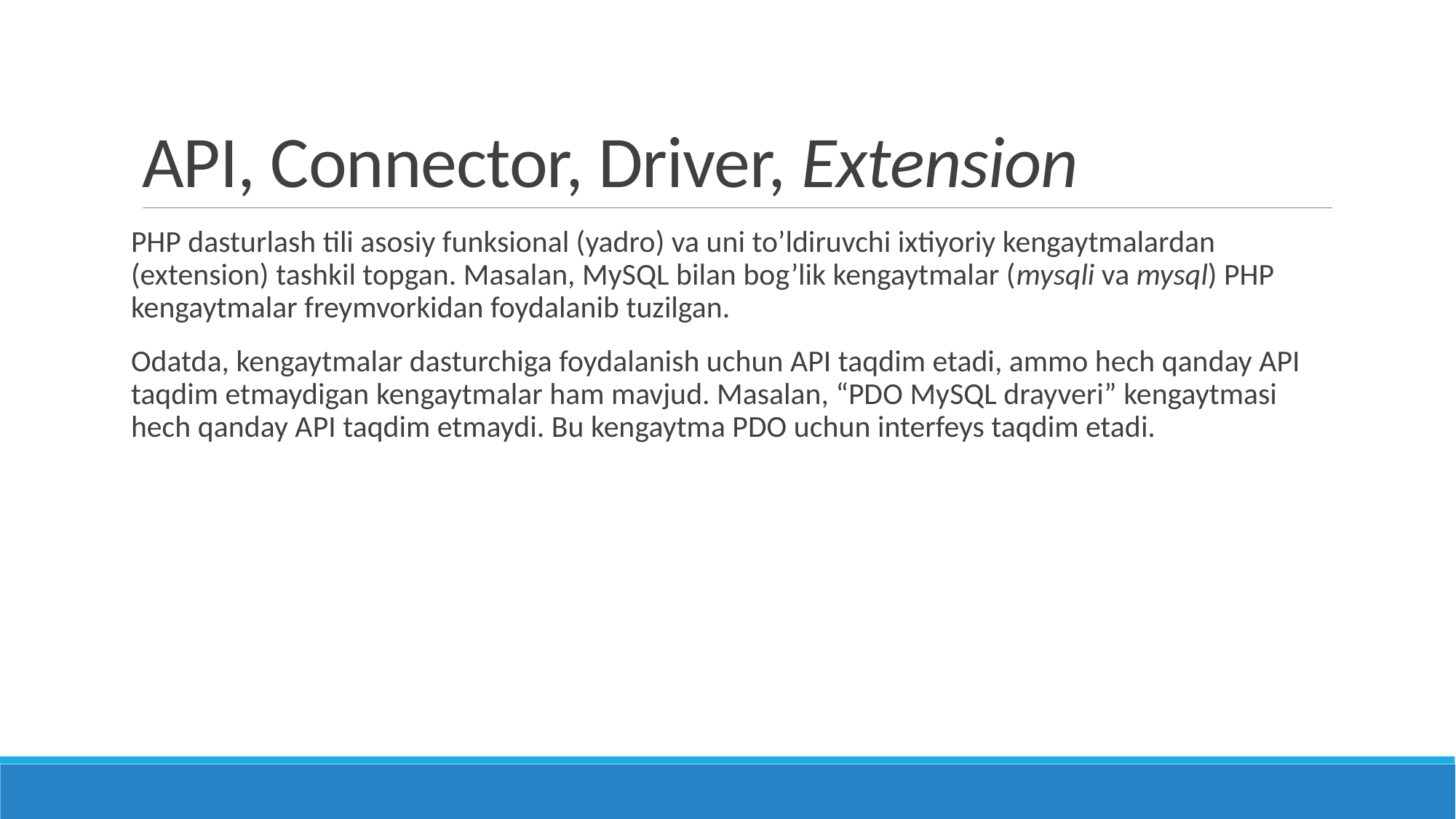

# API, Connector, Driver, Extension
PHP dasturlash tili asosiy funksional (yadro) va uni to’ldiruvchi ixtiyoriy kengaytmalardan (extension) tashkil topgan. Masalan, MySQL bilan bog’lik kengaytmalar (mysqli va mysql) PHP kengaytmalar freymvorkidan foydalanib tuzilgan.
Odatda, kengaytmalar dasturchiga foydalanish uchun API taqdim etadi, ammo hech qanday API taqdim etmaydigan kengaytmalar ham mavjud. Masalan, “PDO MySQL drayveri” kengaytmasi hech qanday API taqdim etmaydi. Bu kengaytma PDO uchun interfeys taqdim etadi.